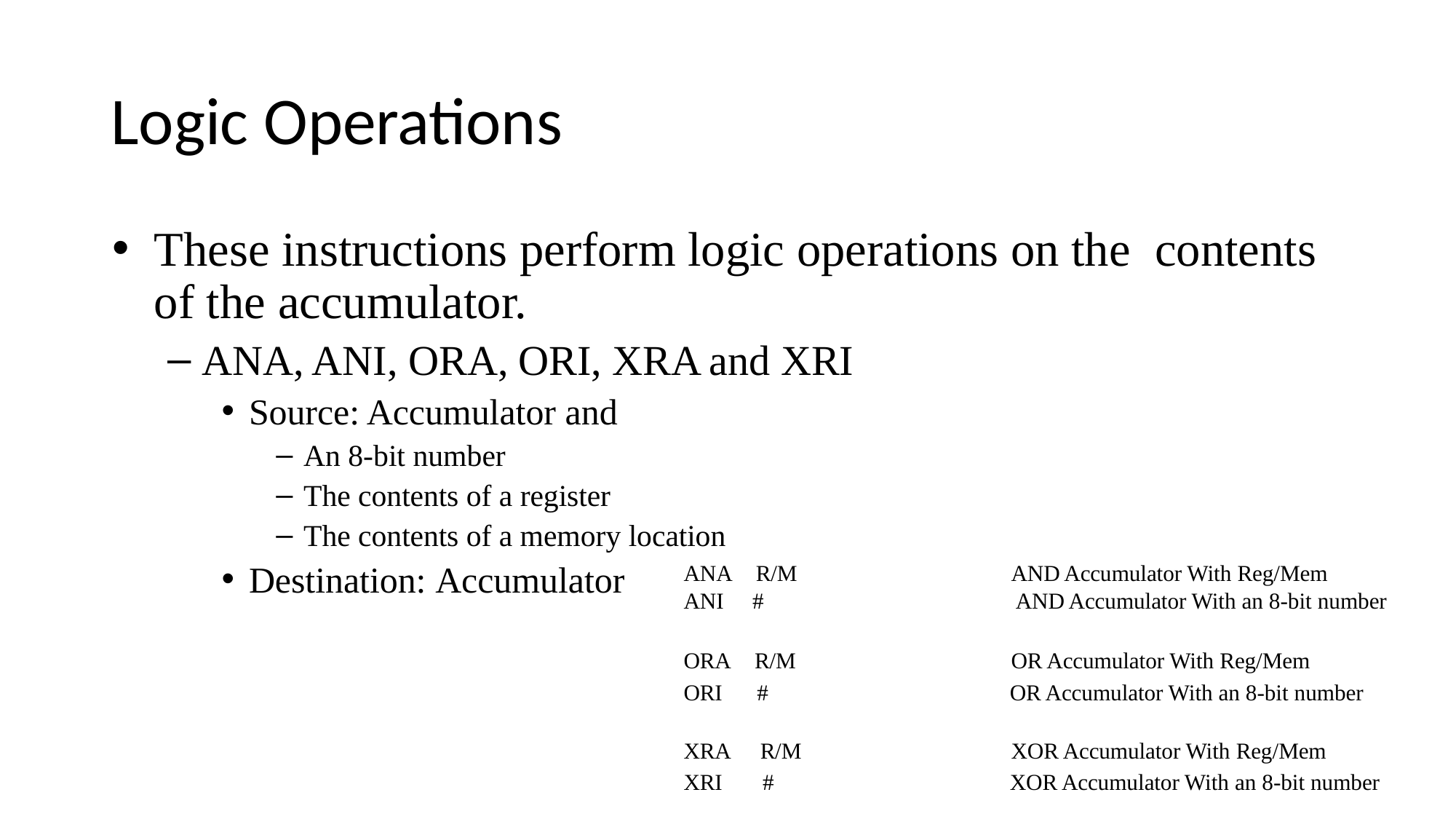

# Logic Operations
These instructions perform logic operations on the  contents of the accumulator.
ANA, ANI, ORA, ORI, XRA and XRI
Source: Accumulator and
An 8-bit number
The contents of a register
The contents of a memory location
Destination: Accumulator
| ANA ANI | R/M # | AND Accumulator With Reg/Mem AND Accumulator With an 8-bit number |
| --- | --- | --- |
| ORA | R/M | OR Accumulator With Reg/Mem |
| ORI | # | OR Accumulator With an 8-bit number |
| XRA | R/M | XOR Accumulator With Reg/Mem |
| XRI | # | XOR Accumulator With an 8-bit number |